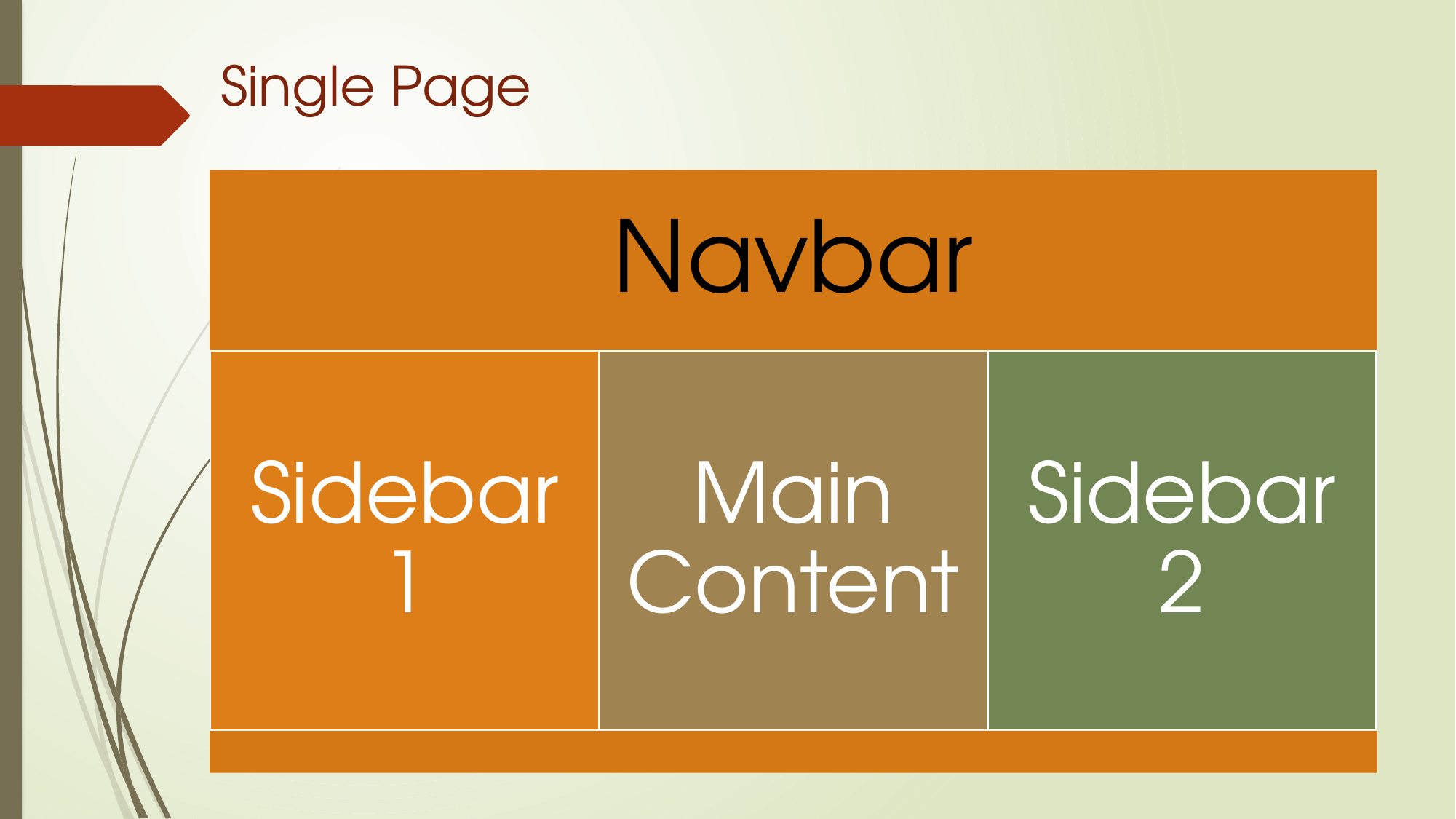

# Single Page
Navbar
Sidebar 1
Main Content
Sidebar 2